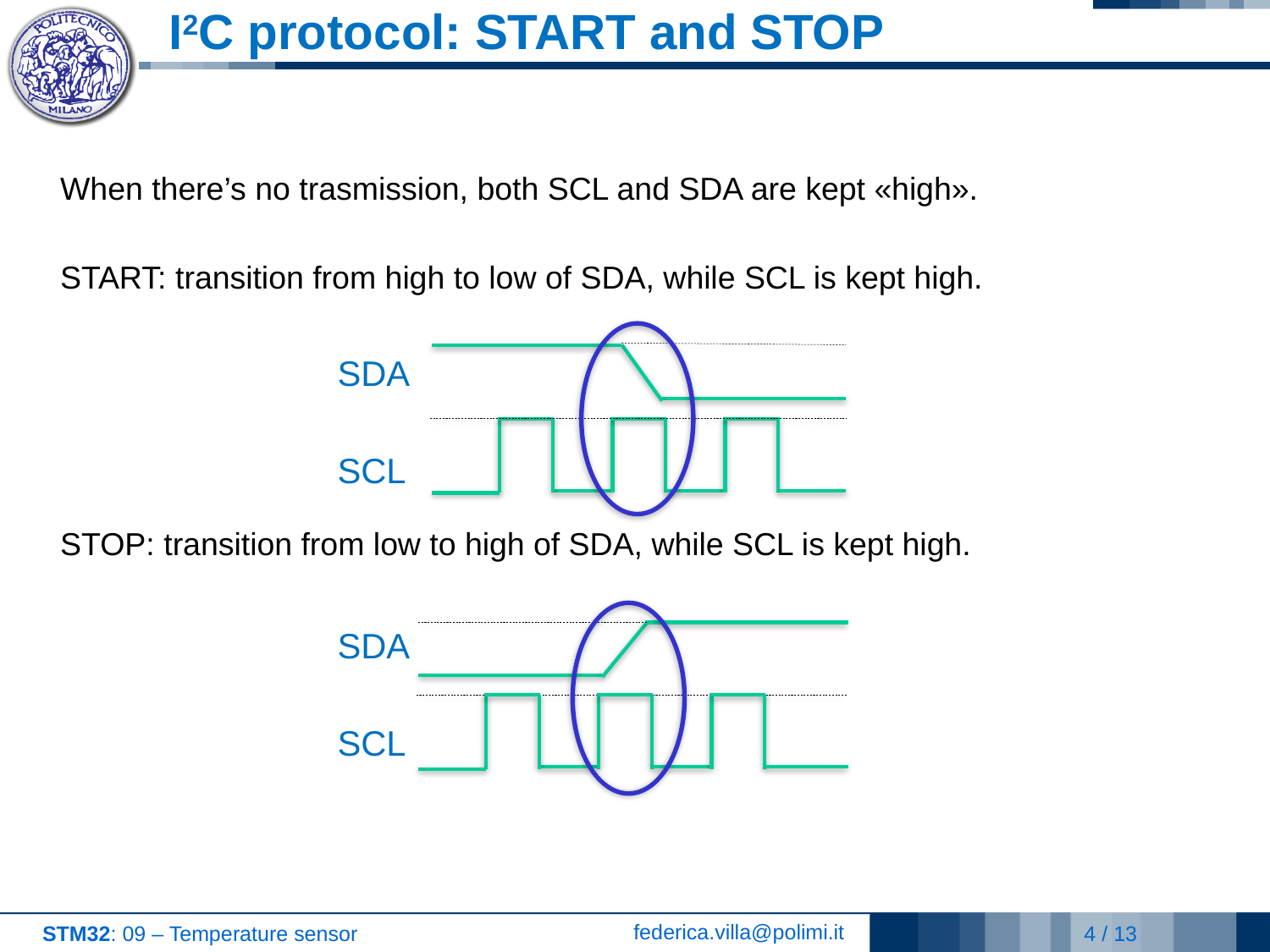

# I2C protocol: START and STOP
When there’s no trasmission, both SCL and SDA are kept «high».

START: transition from high to low of SDA, while SCL is kept high.

STOP: transition from low to high of SDA, while SCL is kept high.

SDA
SCL

SDA
SCL